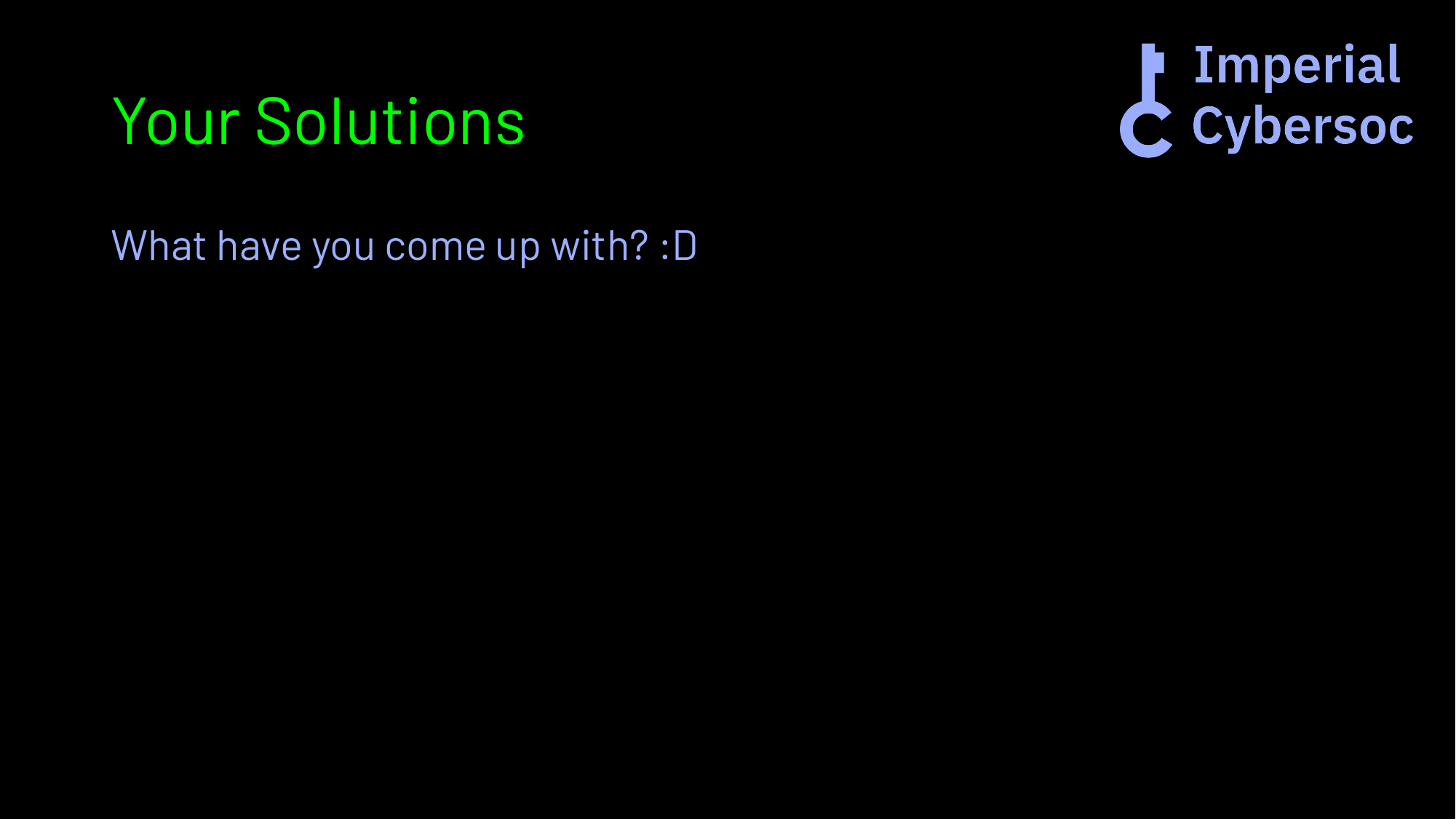

# Your Solutions
What have you come up with? :D